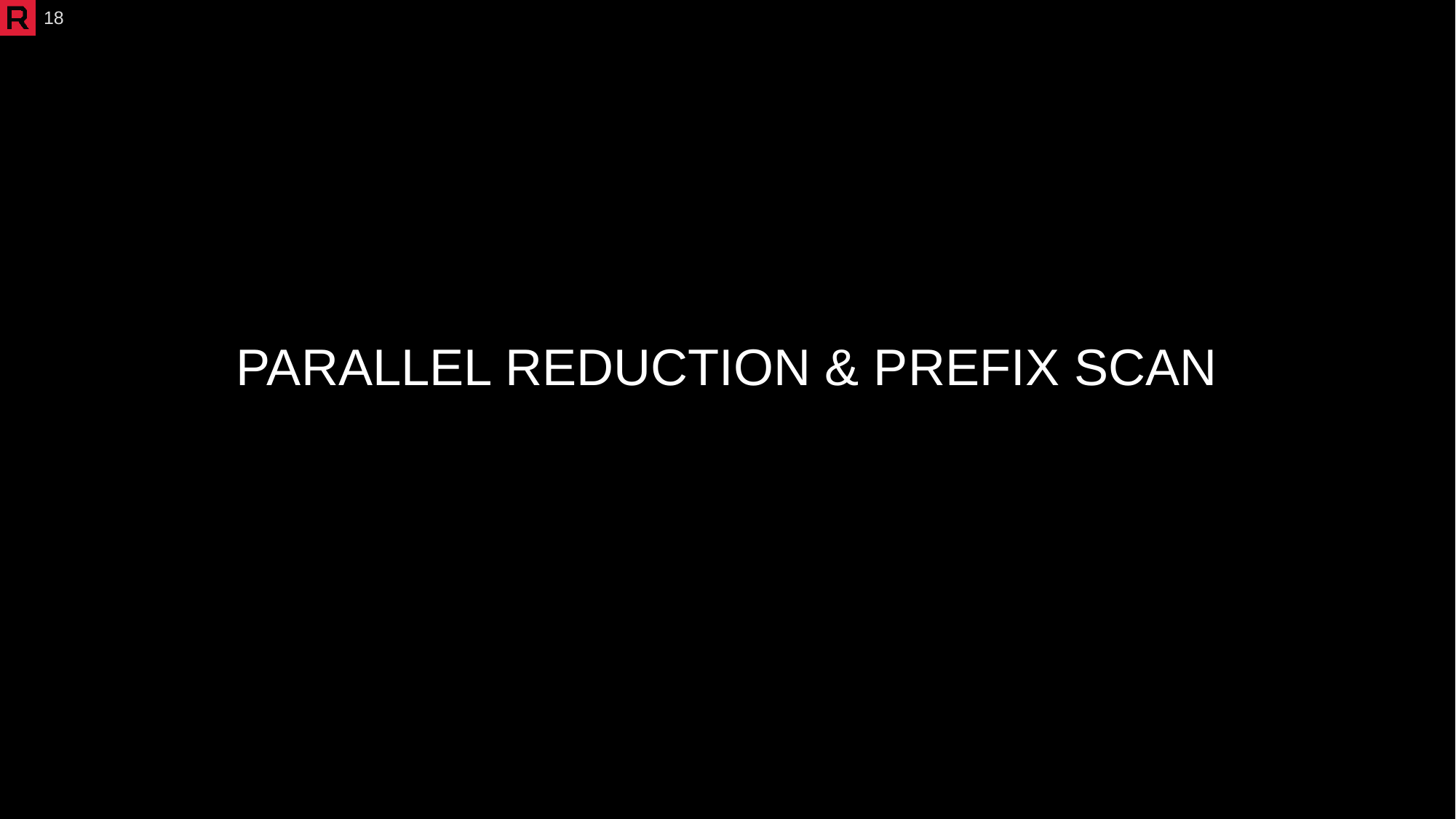

18
PARALLEL REDUCTION & PREFIX SCAN
#